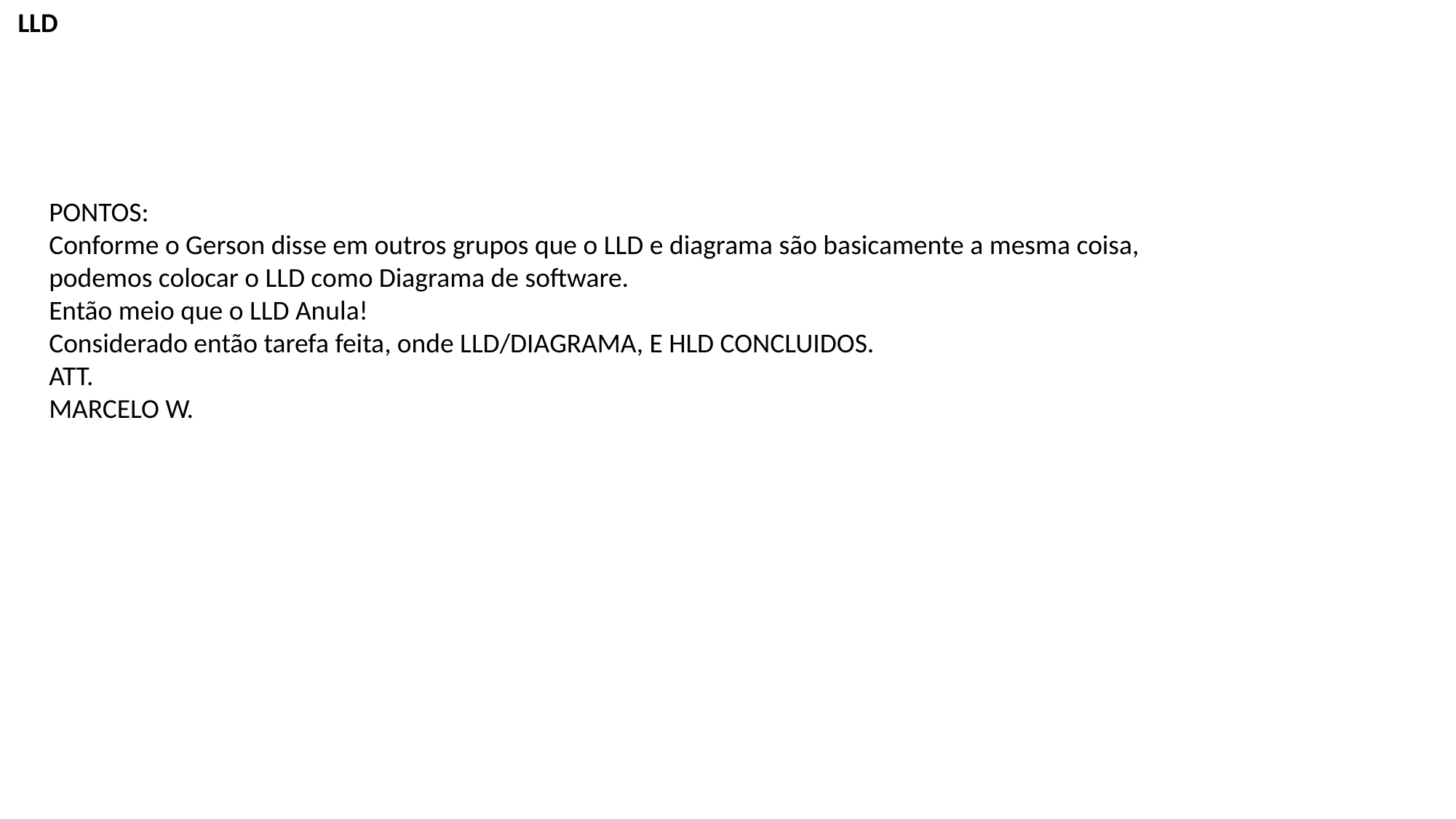

LLD
PONTOS:
Conforme o Gerson disse em outros grupos que o LLD e diagrama são basicamente a mesma coisa, podemos colocar o LLD como Diagrama de software.
Então meio que o LLD Anula!
Considerado então tarefa feita, onde LLD/DIAGRAMA, E HLD CONCLUIDOS.
ATT.
MARCELO W.